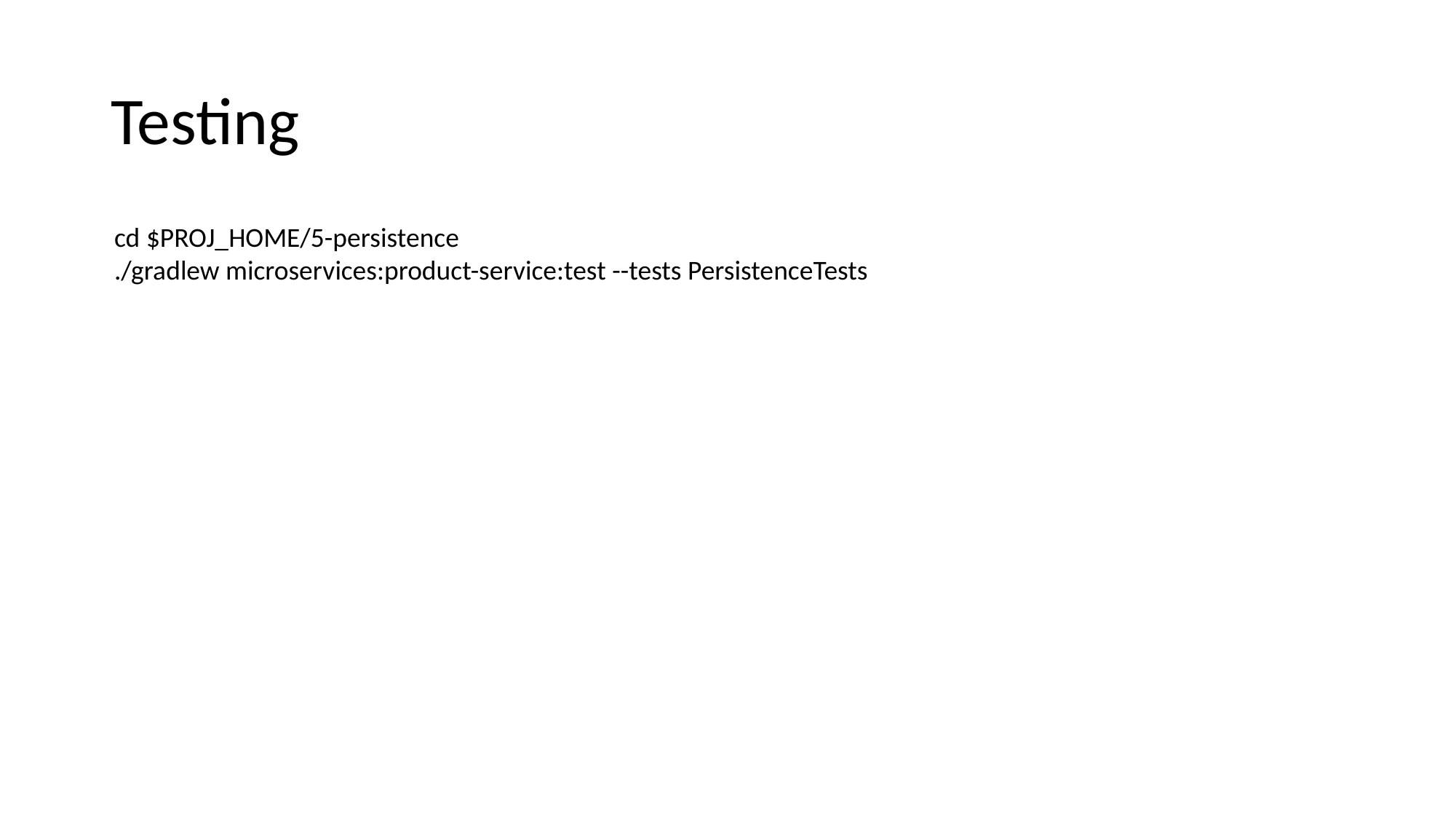

# Testing
cd $PROJ_HOME/5-persistence
./gradlew microservices:product-service:test --tests PersistenceTests